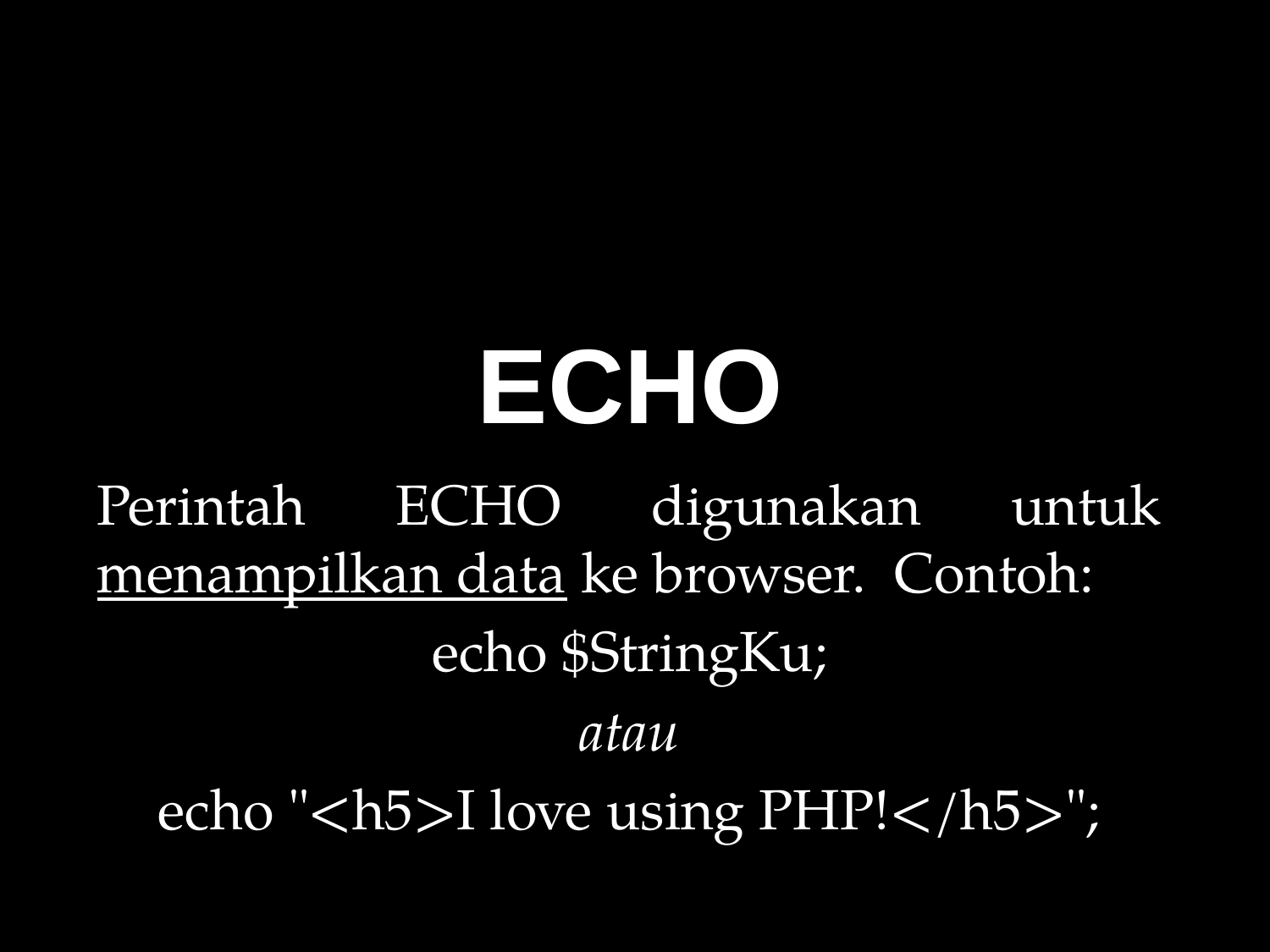

# ECHO
Perintah ECHO digunakan untuk menampilkan data ke browser.  Contoh:
echo $StringKu;
atau
echo "<h5>I love using PHP!</h5>";